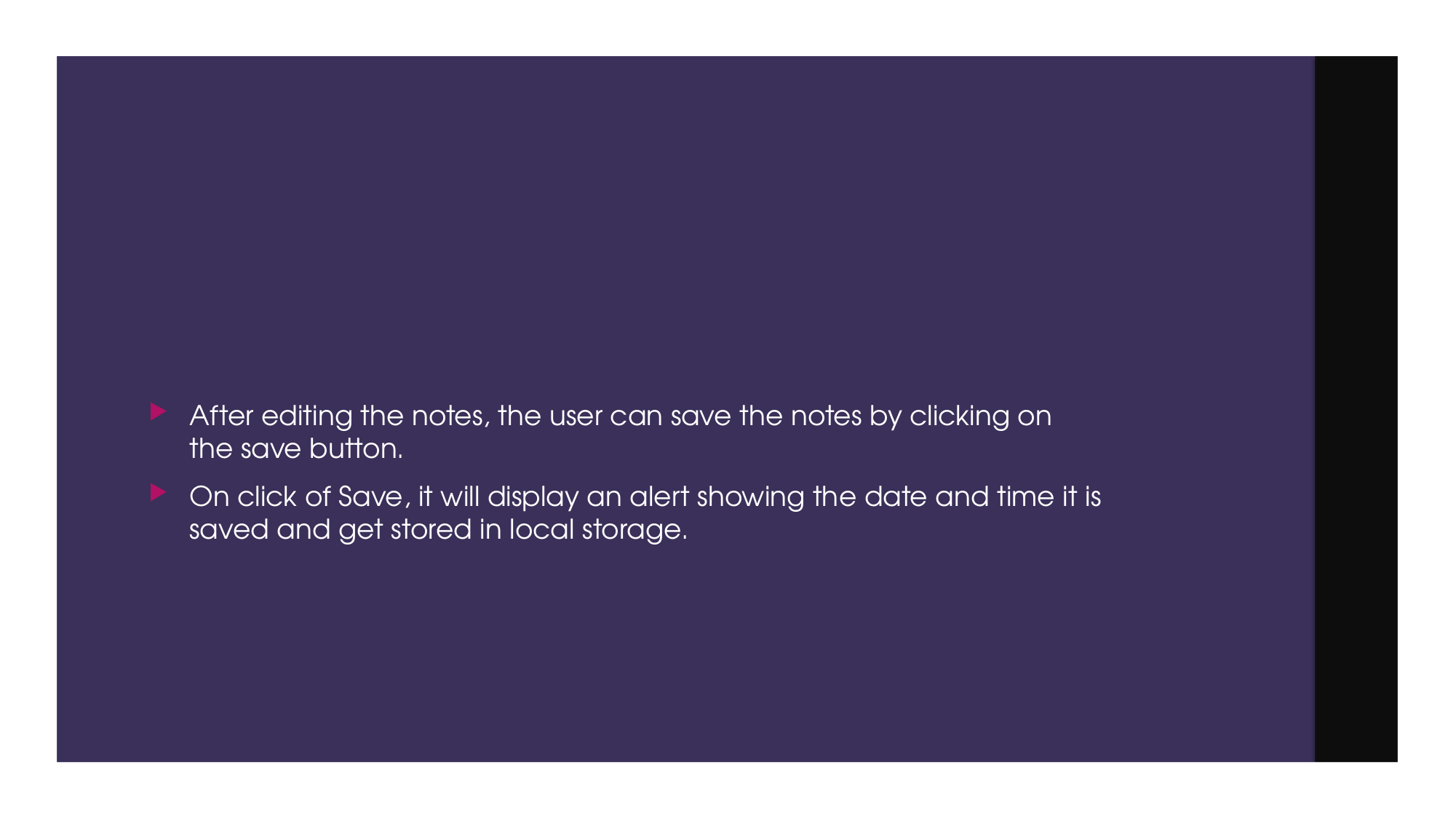

After editing the notes, the user can save the notes by clicking on the save button.
On click of Save, it will display an alert showing the date and time it is saved and get stored in local storage.